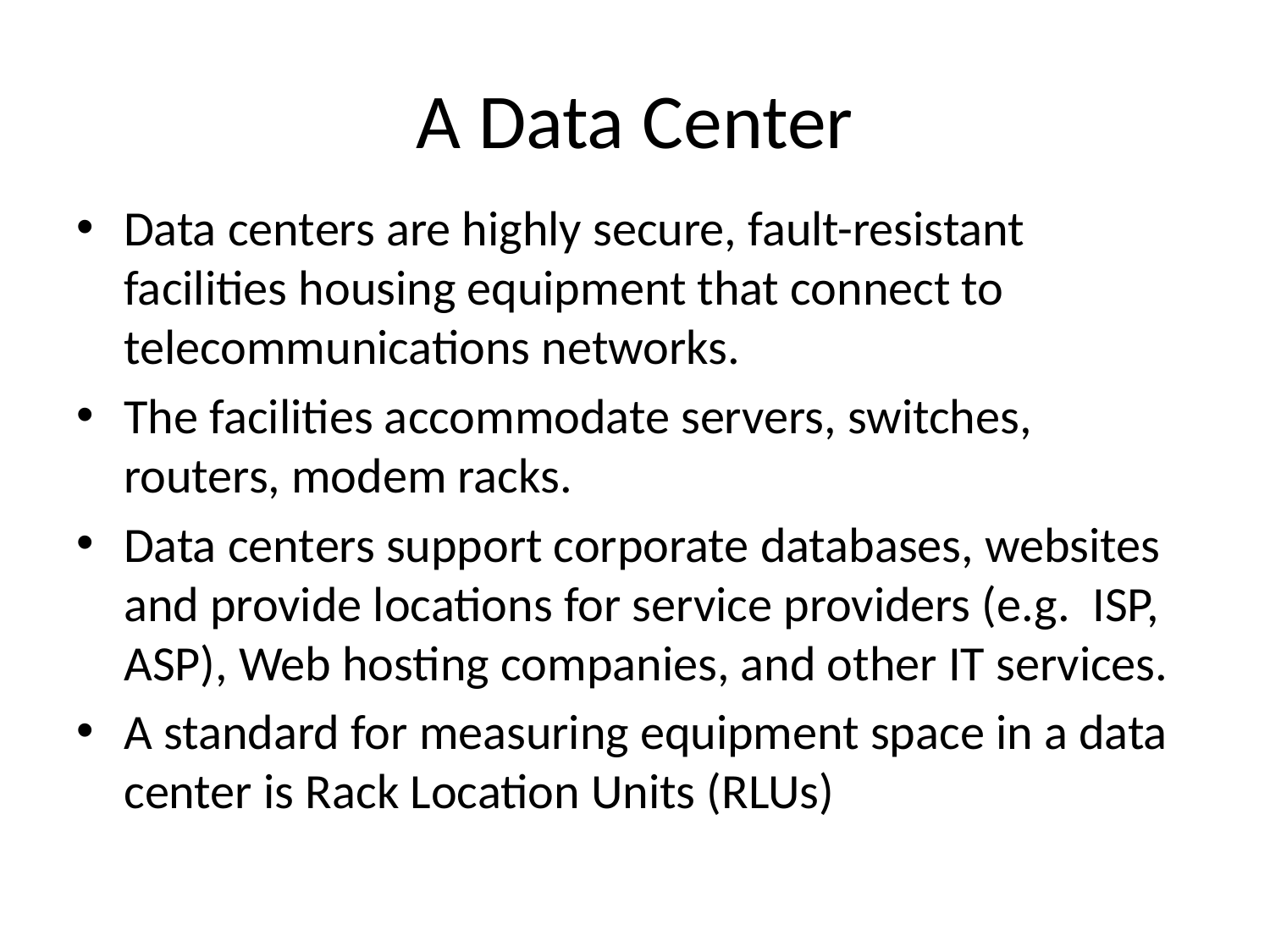

# A Data Center
Data centers are highly secure, fault-resistant facilities housing equipment that connect to telecommunications networks.
The facilities accommodate servers, switches, routers, modem racks.
Data centers support corporate databases, websites and provide locations for service providers (e.g.  ISP, ASP), Web hosting companies, and other IT services.
A standard for measuring equipment space in a data center is Rack Location Units (RLUs)